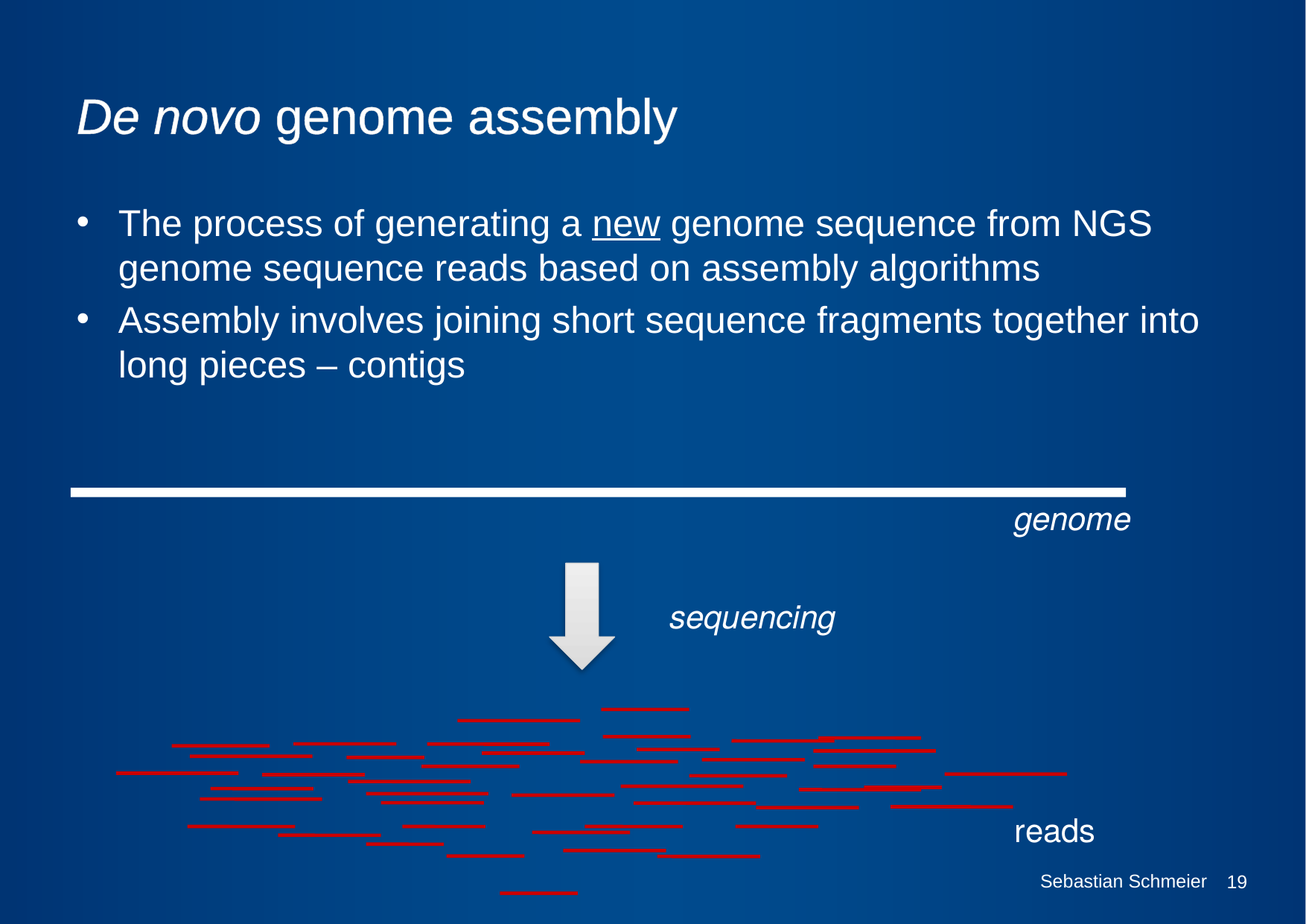

# De novo genome assembly
The process of generating a new genome sequence from NGS genome sequence reads based on assembly algorithms
Assembly involves joining short sequence fragments together into long pieces – contigs

genome

sequencing

reads

Sebastian Schmeier

19